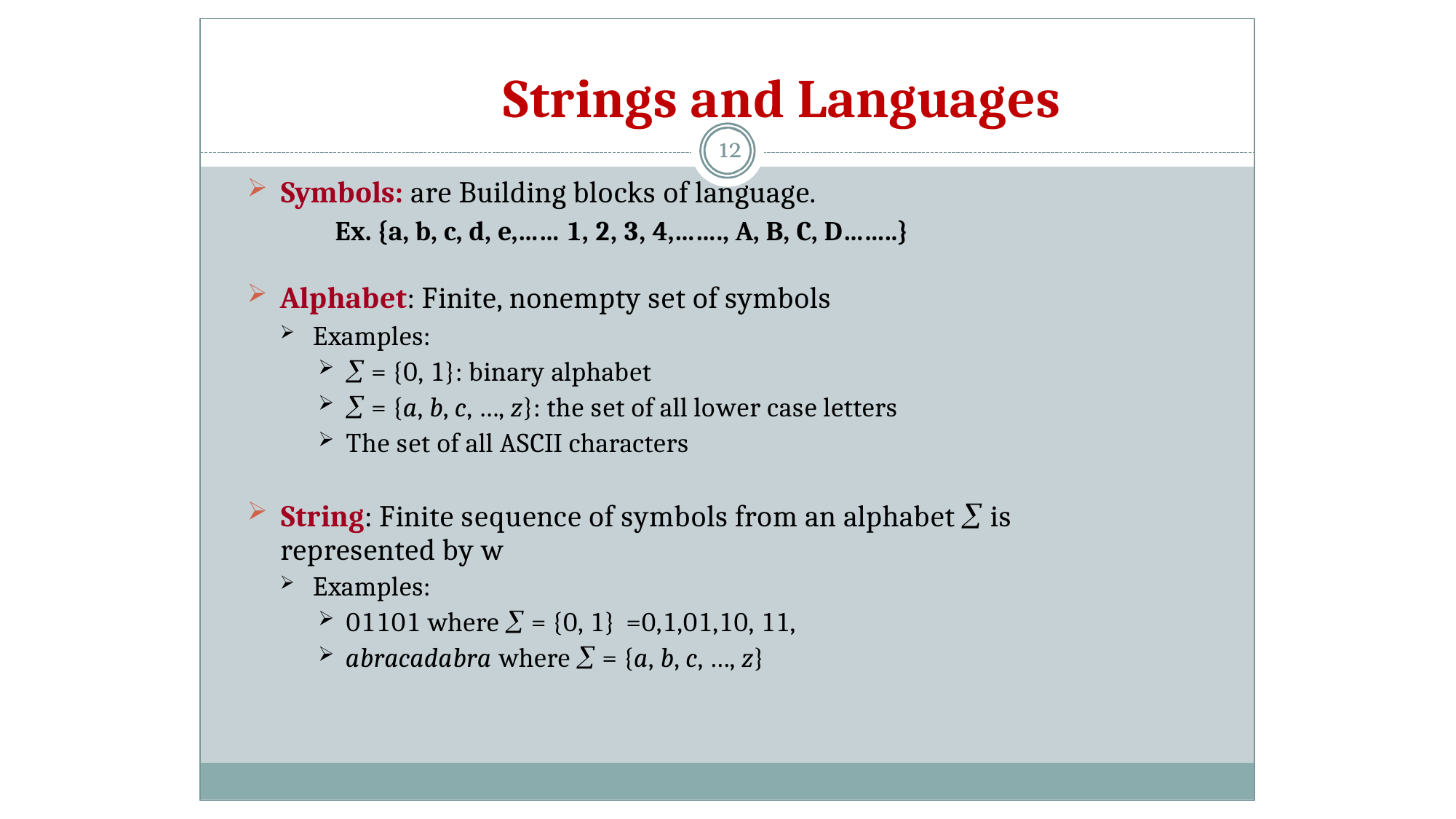

# Strings and Languages
12
Symbols: are Building blocks of language.
Ex. {a, b, c, d, e,…… 1, 2, 3, 4,……., A, B, C, D……..}
Alphabet: Finite, nonempty set of symbols
Examples:
∑ = {0, 1}: binary alphabet
∑ = {a, b, c, …, z}: the set of all lower case letters
The set of all ASCII characters

String: Finite sequence of symbols from an alphabet ∑ is represented by w
Examples:
01101 where ∑ = {0, 1} =0,1,01,10, 11,
abracadabra where ∑ = {a, b, c, …, z}